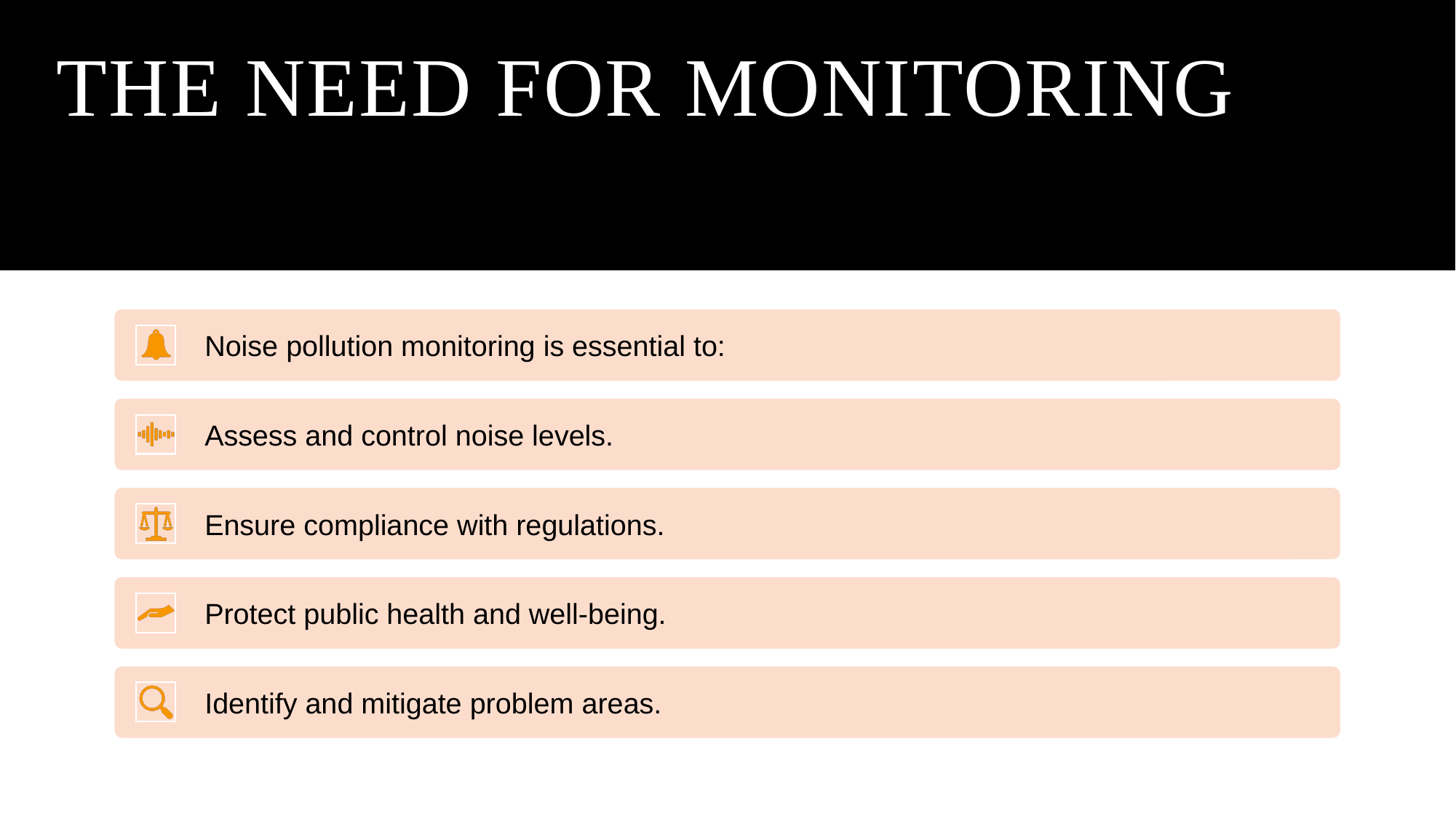

# The Need for Monitoring
Noise pollution monitoring is essential to:
Assess and control noise levels.
Ensure compliance with regulations.
Protect public health and well-being.
Identify and mitigate problem areas.